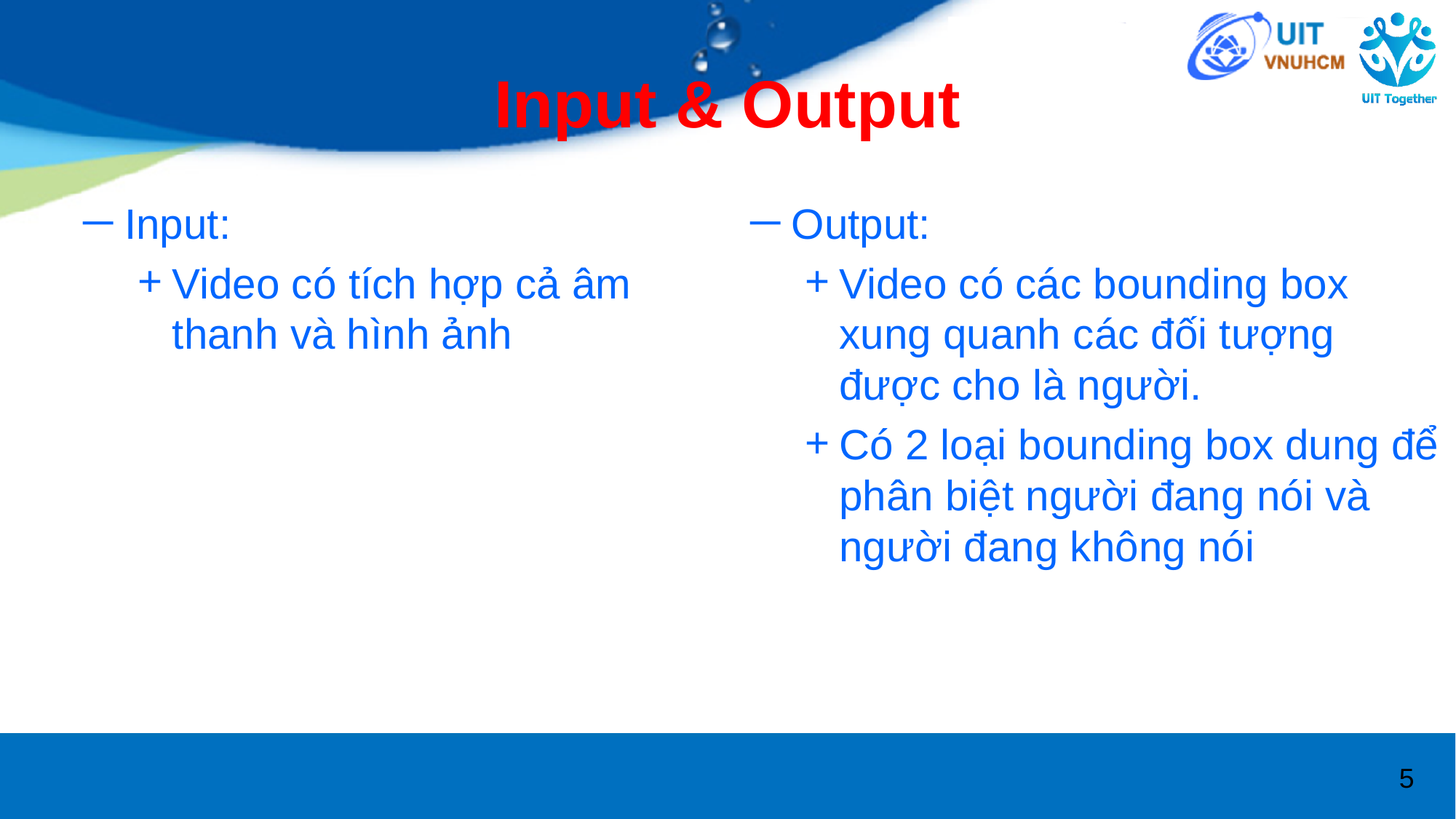

# Input & Output
Input:
Video có tích hợp cả âm thanh và hình ảnh
Output:
Video có các bounding box xung quanh các đối tượng được cho là người.
Có 2 loại bounding box dung để phân biệt người đang nói và người đang không nói